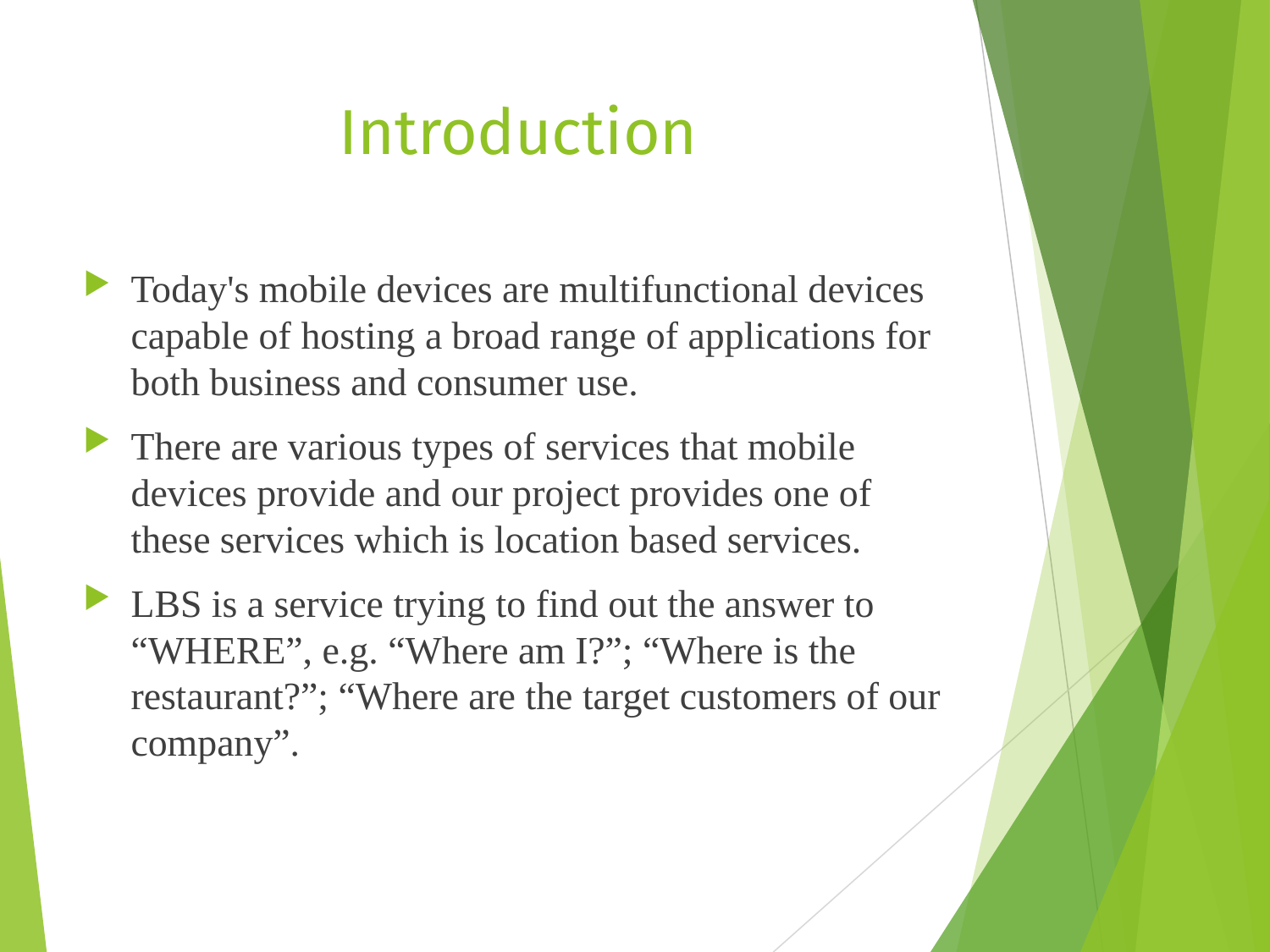

# Introduction
Today's mobile devices are multifunctional devices capable of hosting a broad range of applications for both business and consumer use.
There are various types of services that mobile devices provide and our project provides one of these services which is location based services.
LBS is a service trying to find out the answer to “WHERE”, e.g. “Where am I?”; “Where is the restaurant?”; “Where are the target customers of our company”.